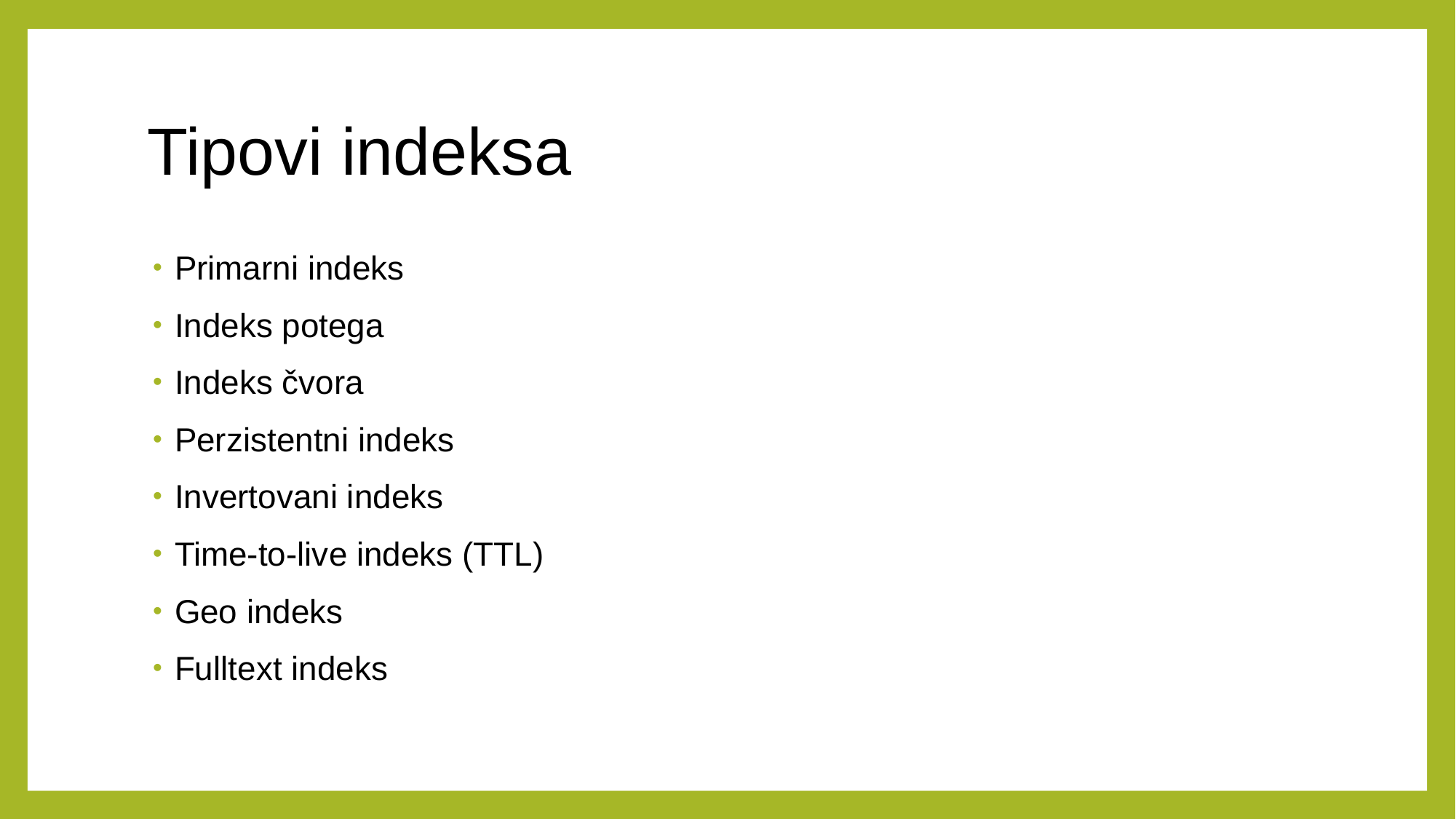

# Tipovi indeksa
Primarni indeks
Indeks potega
Indeks čvora
Perzistentni indeks
Invertovani indeks
Time-to-live indeks (TTL)
Geo indeks
Fulltext indeks